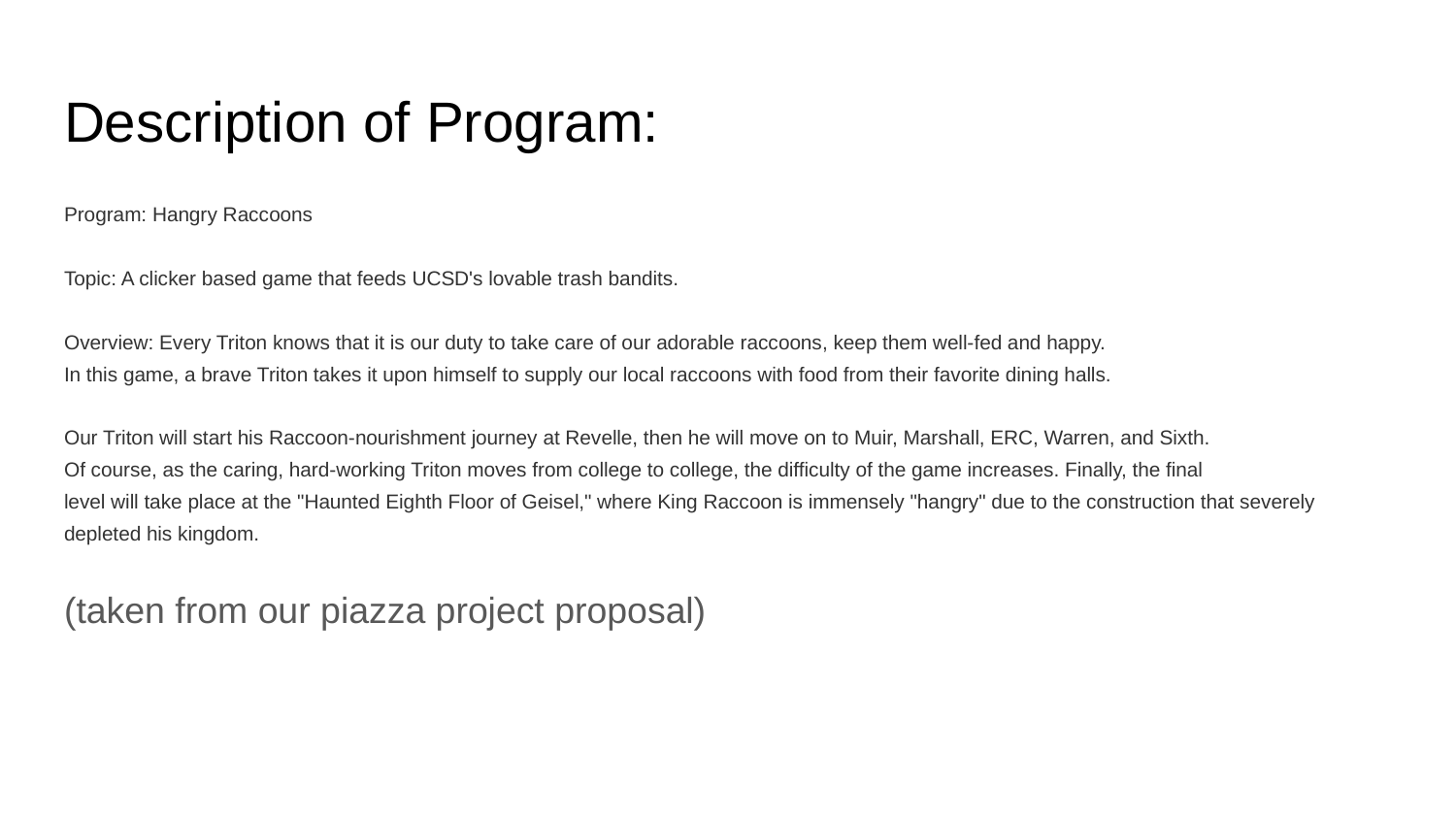

# Description of Program:
Program: Hangry Raccoons

Topic: A clicker based game that feeds UCSD's lovable trash bandits.

Overview: Every Triton knows that it is our duty to take care of our adorable raccoons, keep them well-fed and happy.
In this game, a brave Triton takes it upon himself to supply our local raccoons with food from their favorite dining halls.

Our Triton will start his Raccoon-nourishment journey at Revelle, then he will move on to Muir, Marshall, ERC, Warren, and Sixth.
Of course, as the caring, hard-working Triton moves from college to college, the difficulty of the game increases. Finally, the final
level will take place at the "Haunted Eighth Floor of Geisel," where King Raccoon is immensely "hangry" due to the construction that severely
depleted his kingdom.

(taken from our piazza project proposal)